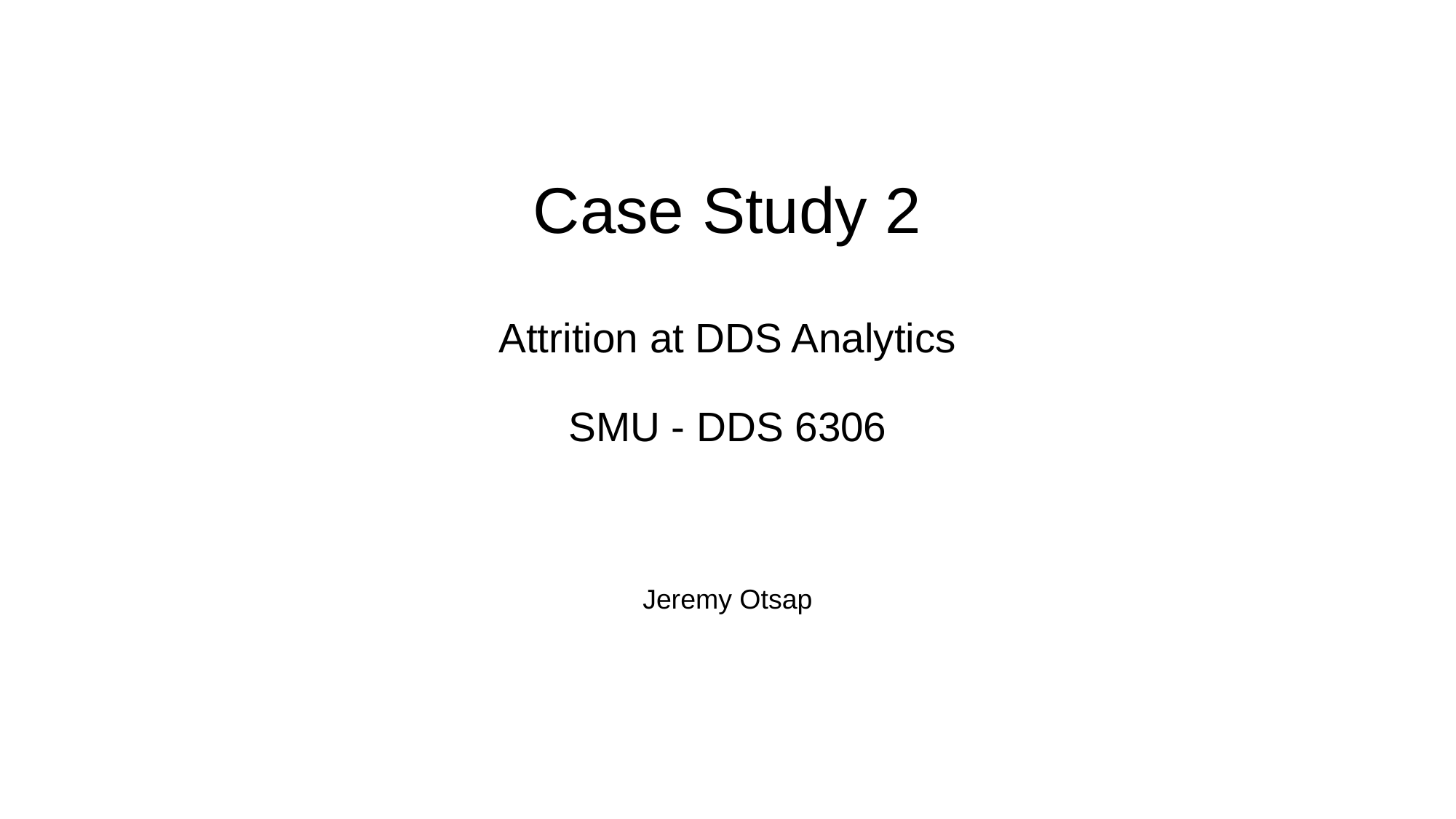

# Case Study 2 Attrition at DDS Analytics SMU - DDS 6306

Jeremy Otsap